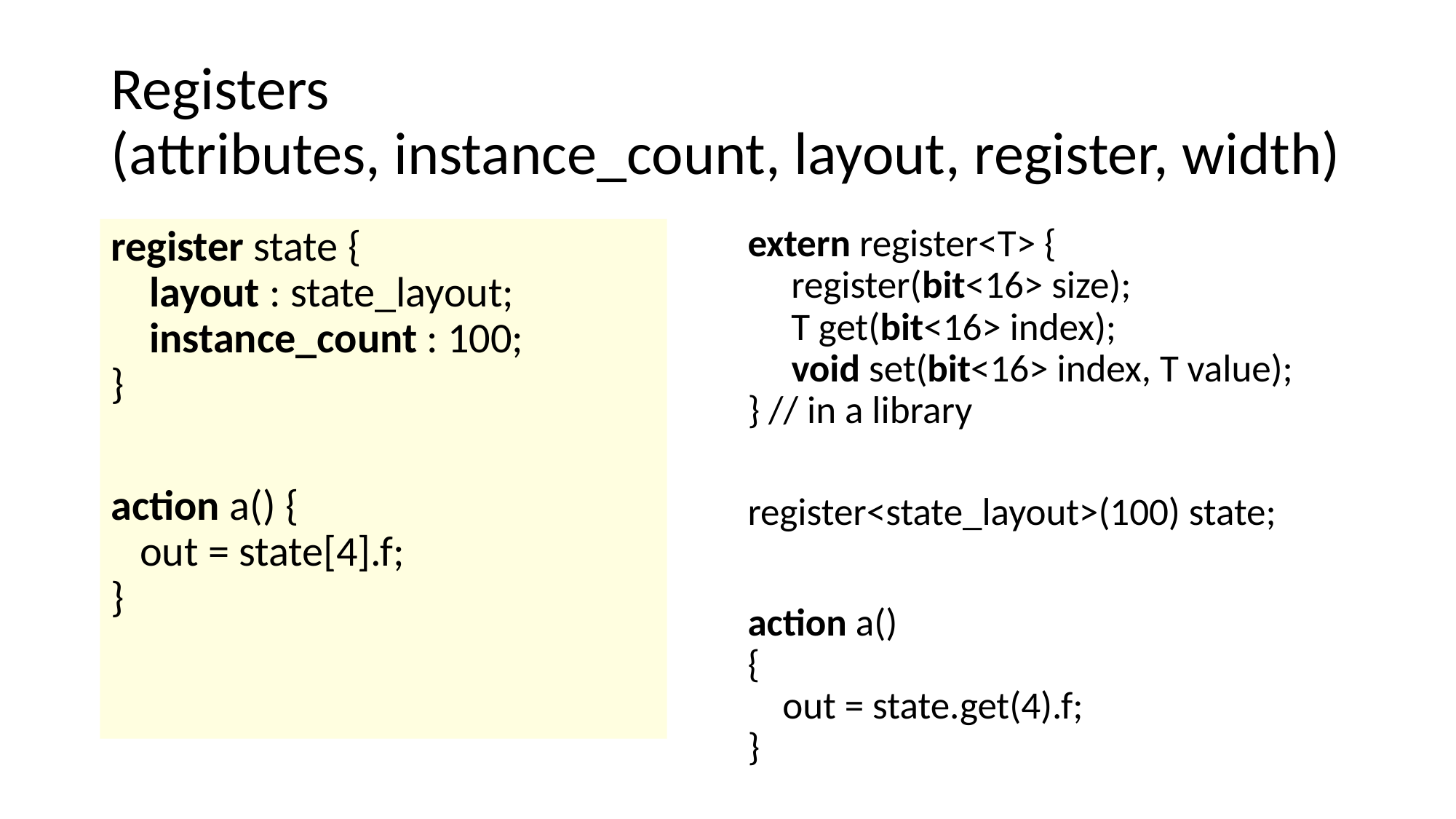

# Registers (attributes, instance_count, layout, register, width)
extern register<T> {
     register(bit<16> size);
     T get(bit<16> index);
     void set(bit<16> index, T value);
} // in a library
register<state_layout>(100) state;

action a()
{
    out = state.get(4).f;
}
register state {
    layout : state_layout;
    instance_count : 100;
}

action a() {
   out = state[4].f;
}